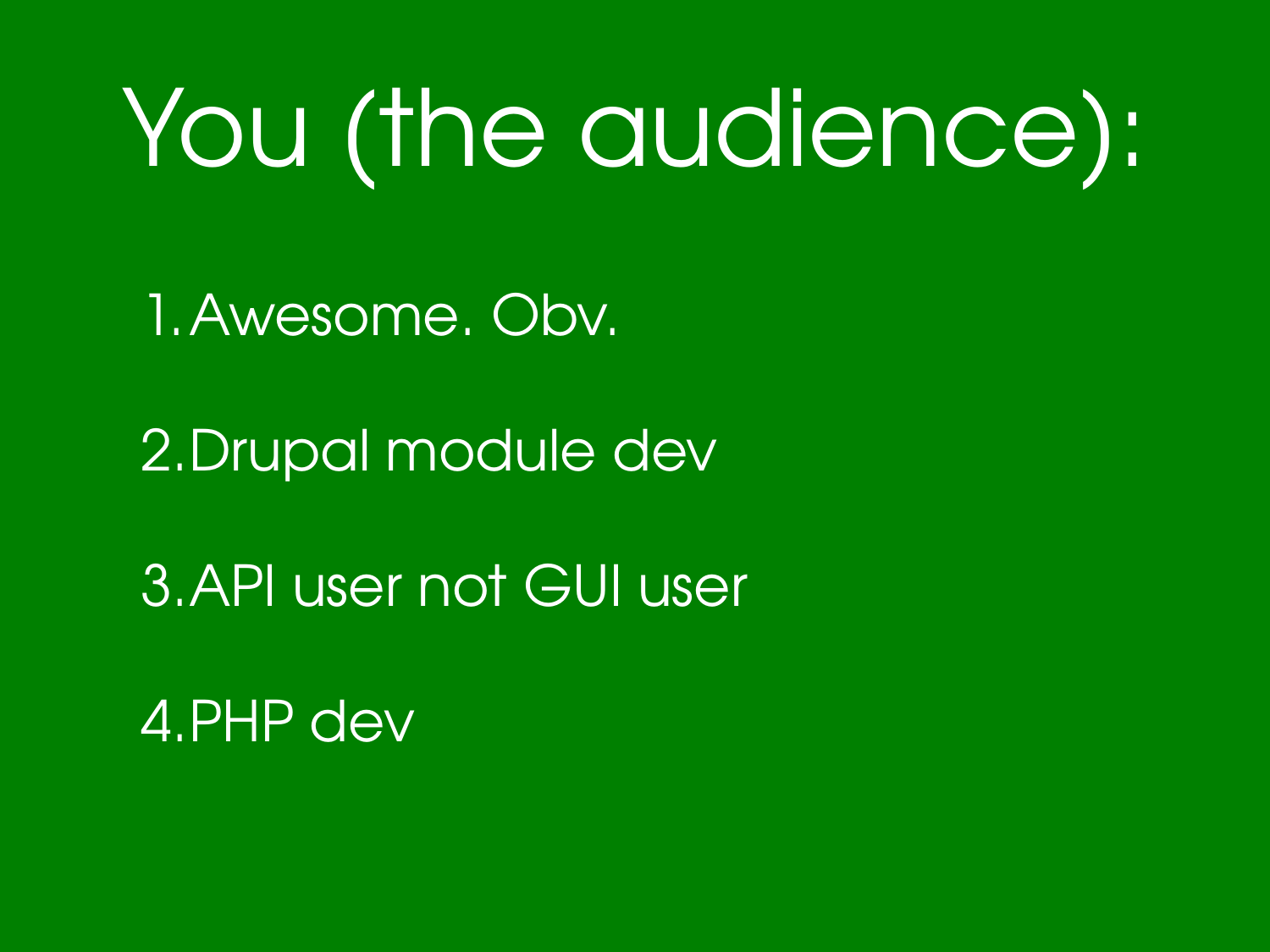

# You (the audience):
Awesome. Obv.

Drupal module dev

API user not GUI user

PHP dev